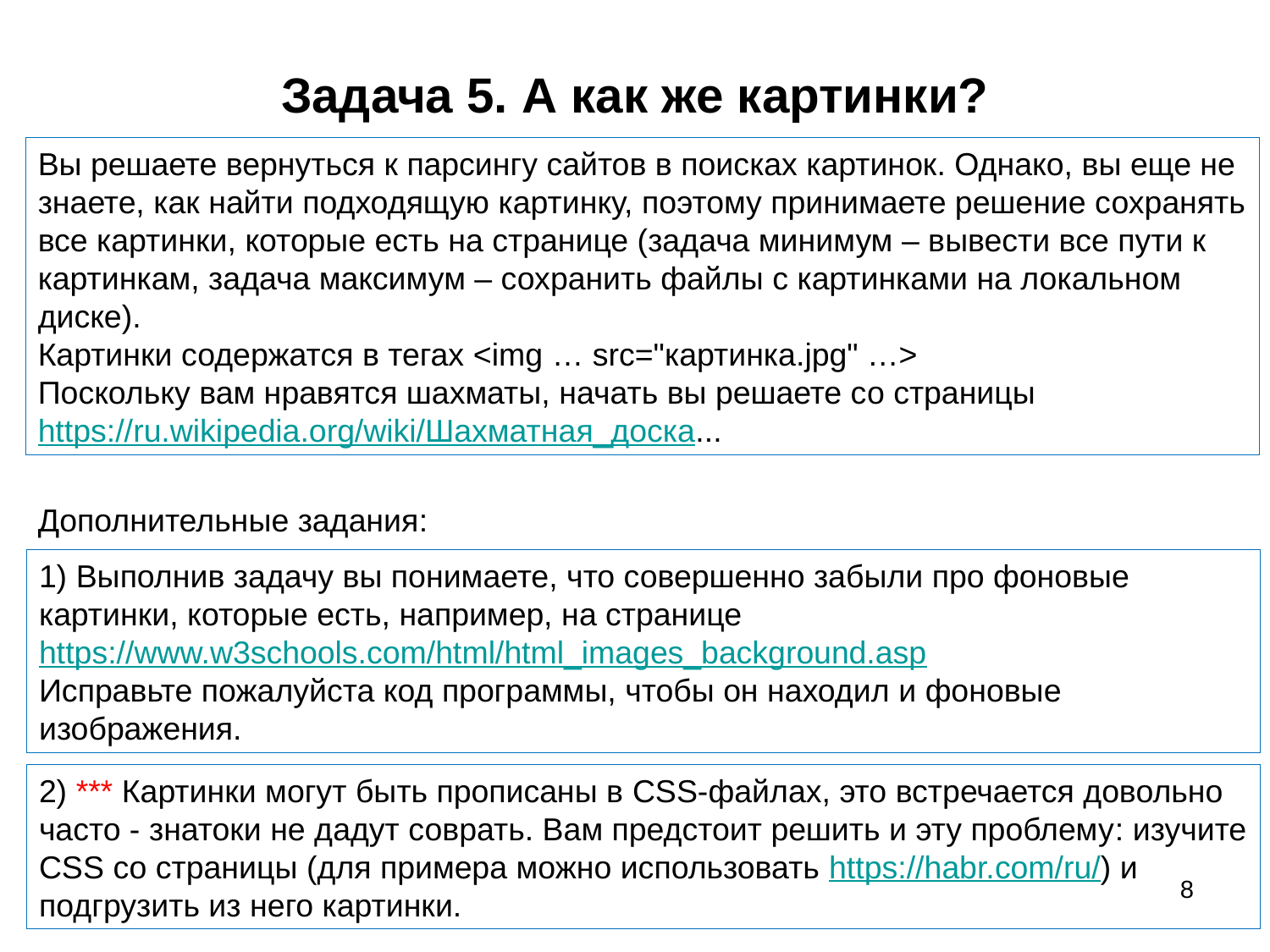

# Задача 5. А как же картинки?
Вы решаете вернуться к парсингу сайтов в поисках картинок. Однако, вы еще не знаете, как найти подходящую картинку, поэтому принимаете решение сохранять все картинки, которые есть на странице (задача минимум – вывести все пути к картинкам, задача максимум – сохранить файлы с картинками на локальном диске).
Картинки содержатся в тегах <img … src="картинка.jpg" …>
Поскольку вам нравятся шахматы, начать вы решаете со страницы https://ru.wikipedia.org/wiki/Шахматная_доска...
Дополнительные задания:
1) Выполнив задачу вы понимаете, что совершенно забыли про фоновые картинки, которые есть, например, на странице https://www.w3schools.com/html/html_images_background.asp
Исправьте пожалуйста код программы, чтобы он находил и фоновые изображения.
2) *** Картинки могут быть прописаны в CSS-файлах, это встречается довольно часто - знатоки не дадут соврать. Вам предстоит решить и эту проблему: изучите CSS со страницы (для примера можно использовать https://habr.com/ru/) и подгрузить из него картинки.
8